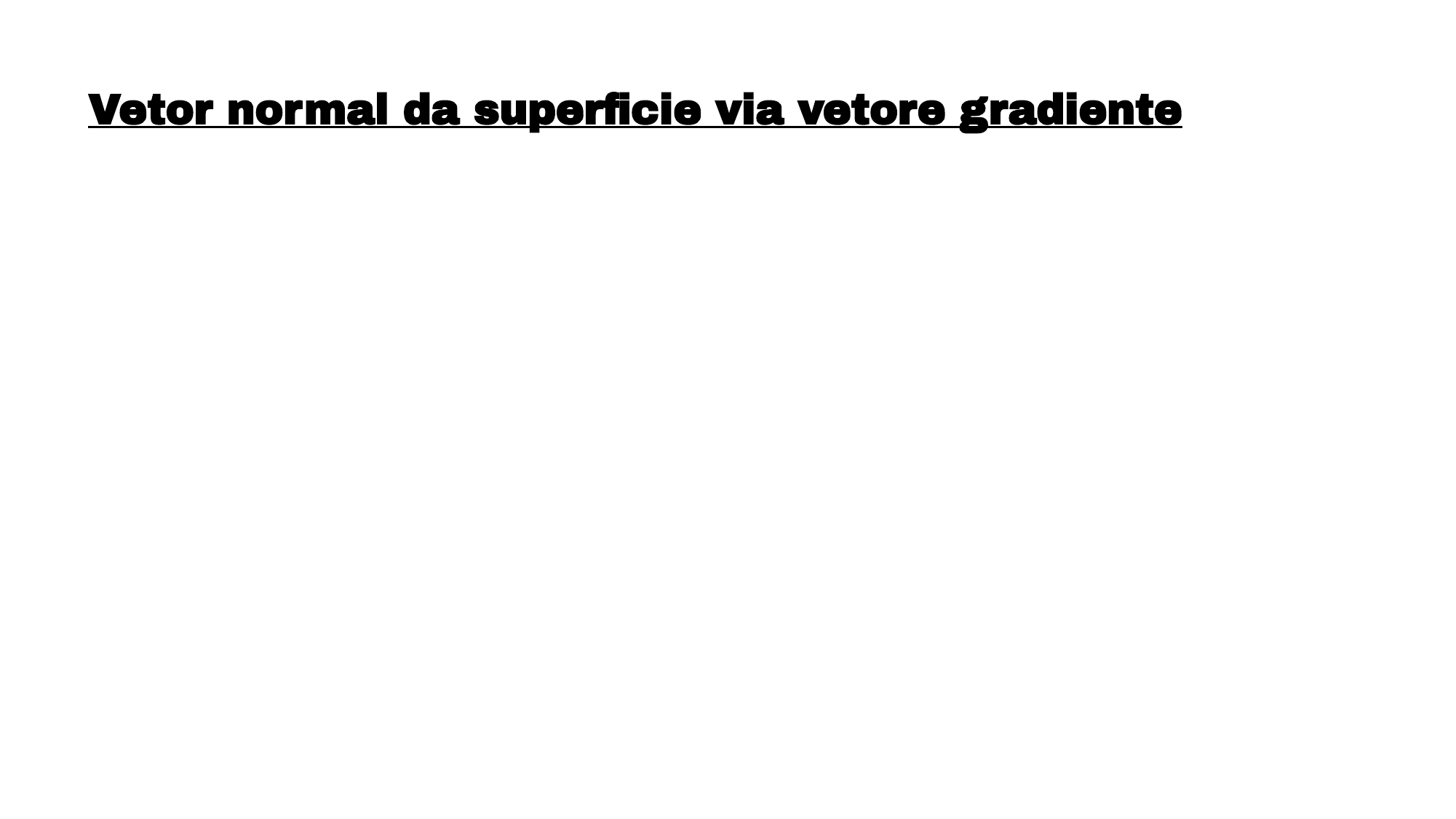

# Vetor normal da superficie via vetore gradiente